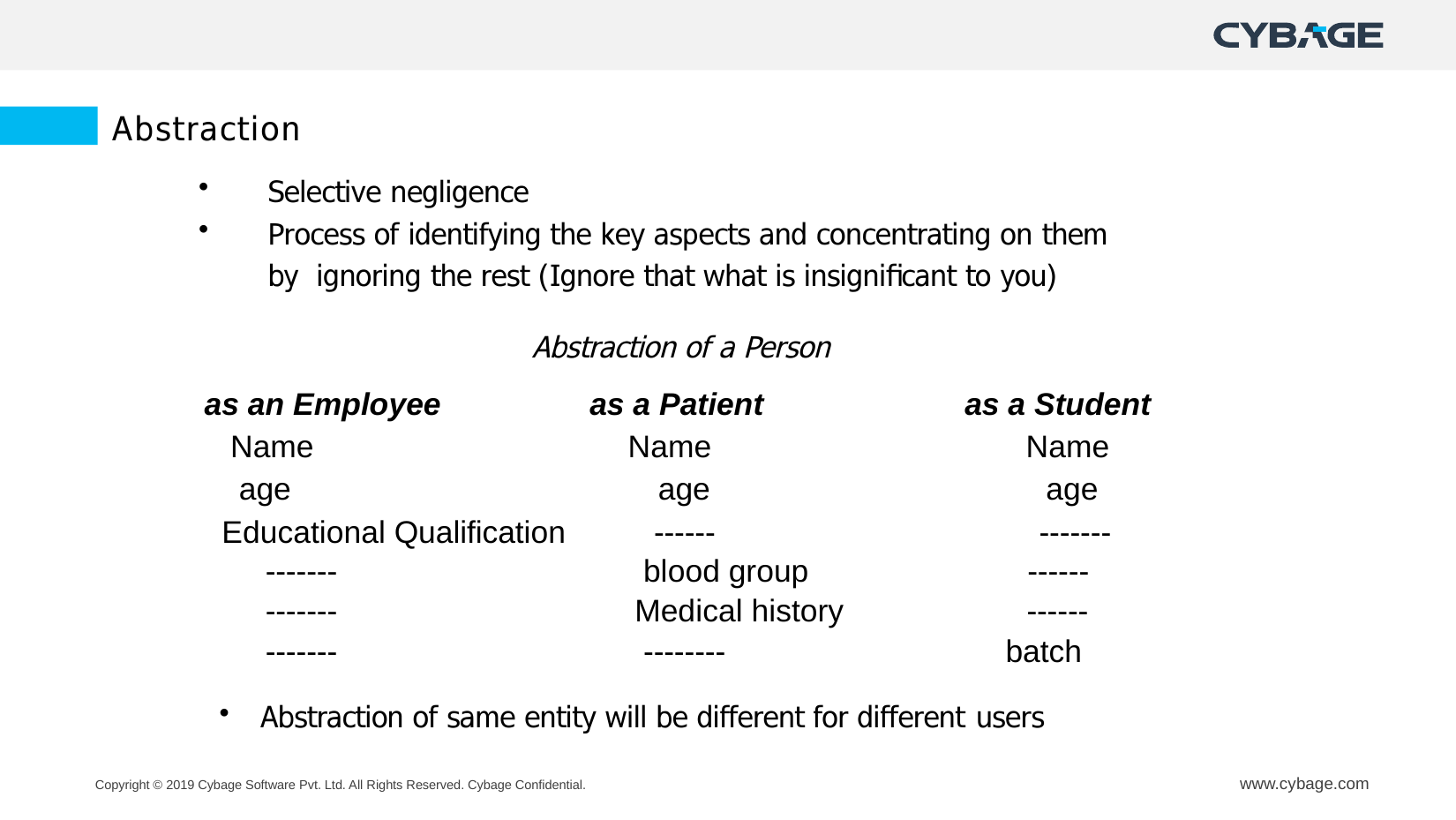

Abstraction

Selective negligence
Process of identifying the key aspects and concentrating on them by  ignoring the rest (Ignore that what is insignificant to you)

Abstraction of a Person

| as an Employee Name age | as a Patient Name age | as a Student Name age |
| --- | --- | --- |
| Educational Qualification | ------ | ------- |
| ------- | blood group | ------ |
| ------- | Medical history | ------ |
| ------- | -------- | batch |
Abstraction of same entity will be different for different users